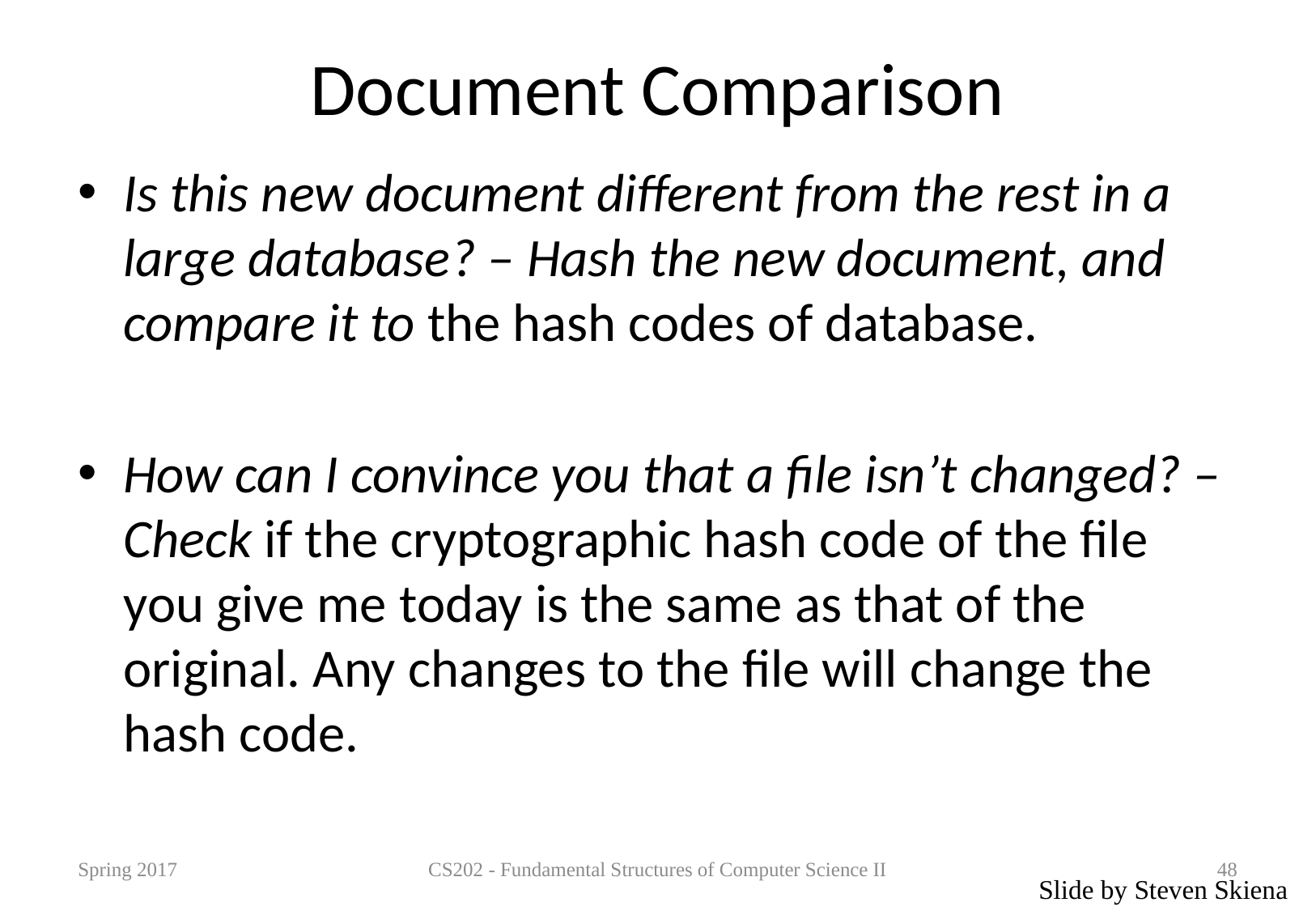

# Document Comparison
Is this new document different from the rest in a large database? – Hash the new document, and compare it to the hash codes of database.

How can I convince you that a file isn’t changed? – Check if the cryptographic hash code of the file you give me today is the same as that of the original. Any changes to the file will change the hash code.

Spring 2017
CS202 - Fundamental Structures of Computer Science II
48
Slide by Steven Skiena